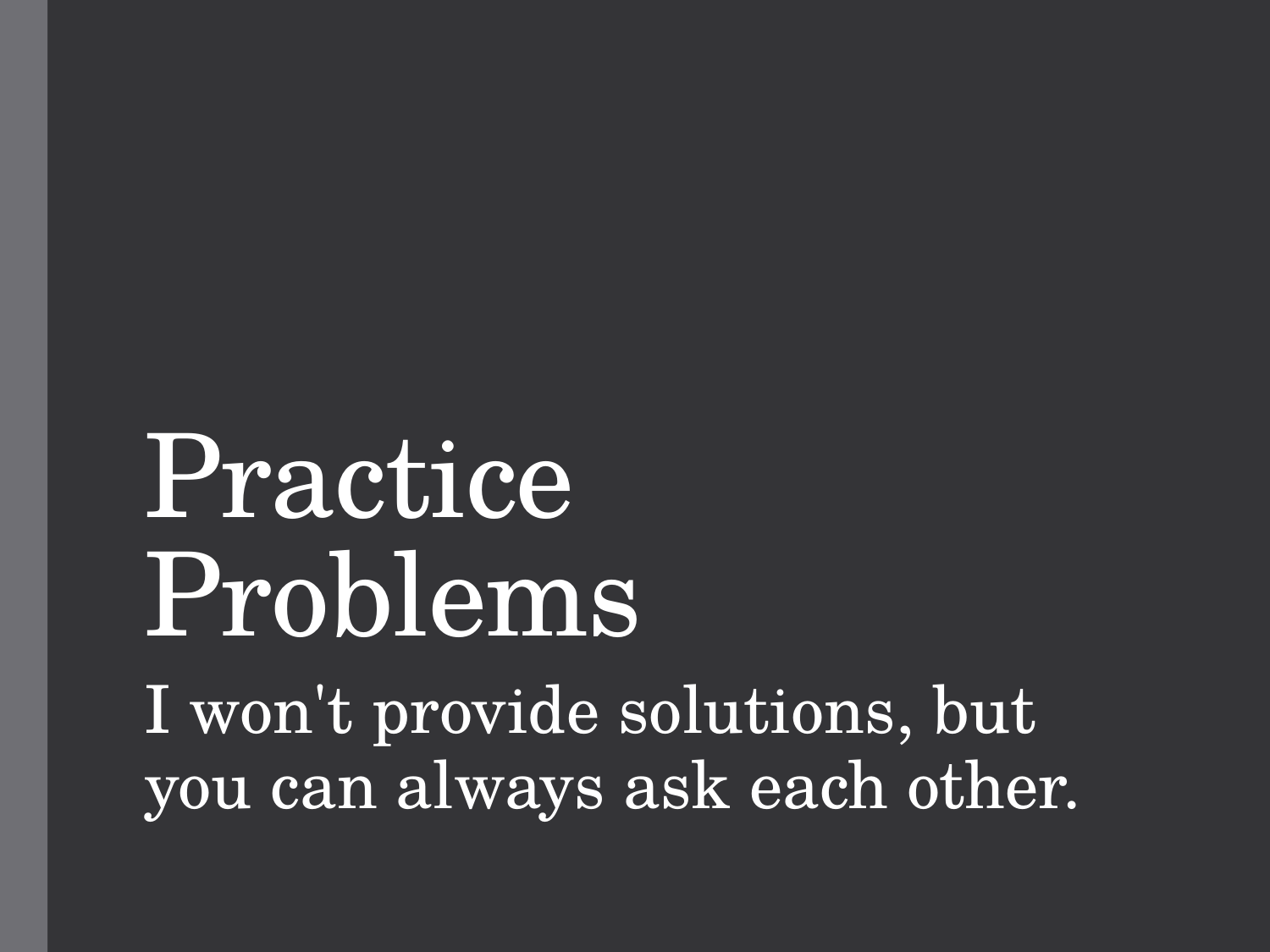

# Practice Problems
I won't provide solutions, but you can always ask each other.